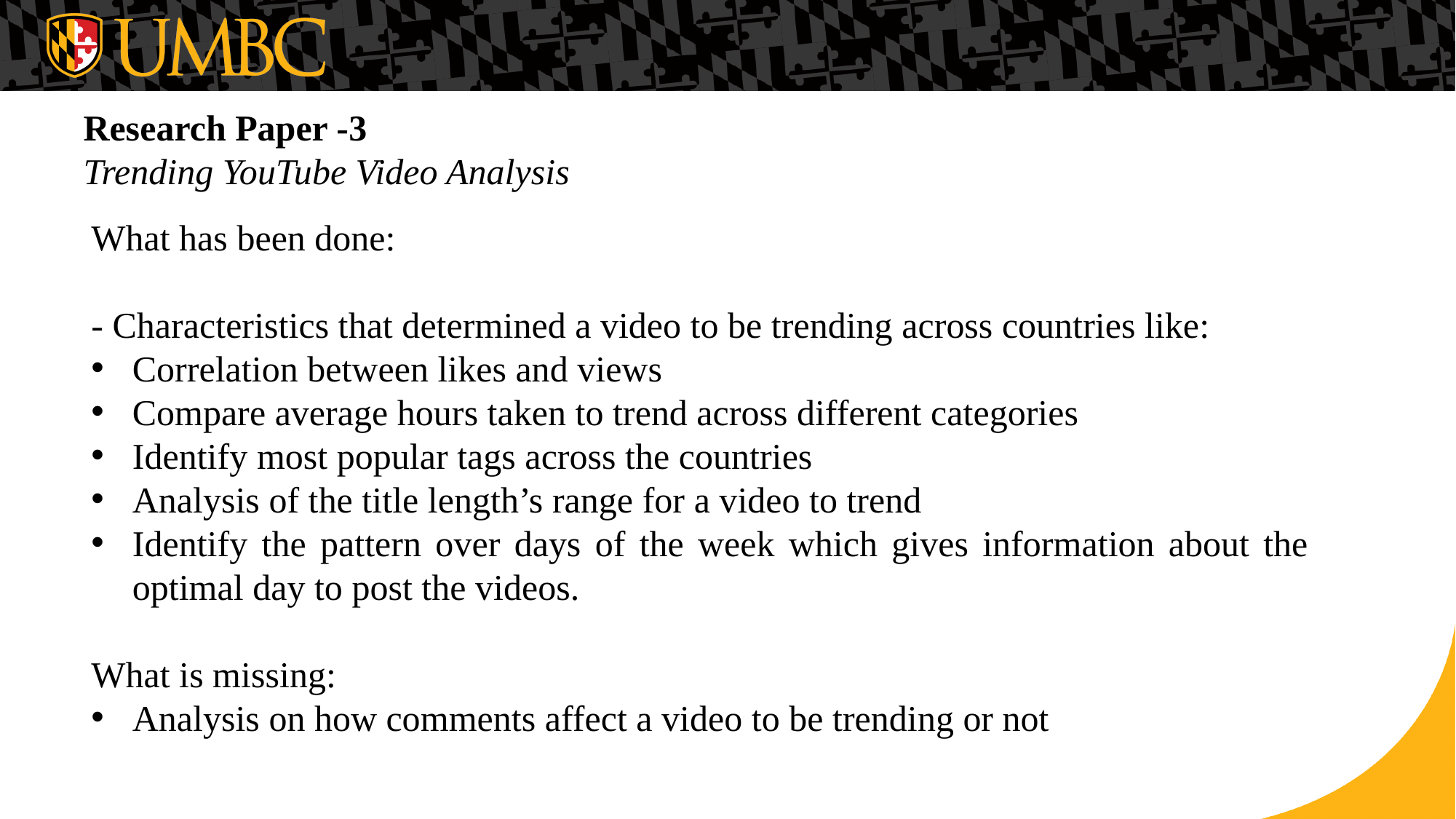

Research Paper -3
Trending YouTube Video Analysis
What has been done:

- Characteristics that determined a video to be trending across countries like:
Correlation between likes and views
Compare average hours taken to trend across different categories
Identify most popular tags across the countries
Analysis of the title length’s range for a video to trend
Identify the pattern over days of the week which gives information about the optimal day to post the videos.

What is missing:
Analysis on how comments affect a video to be trending or not